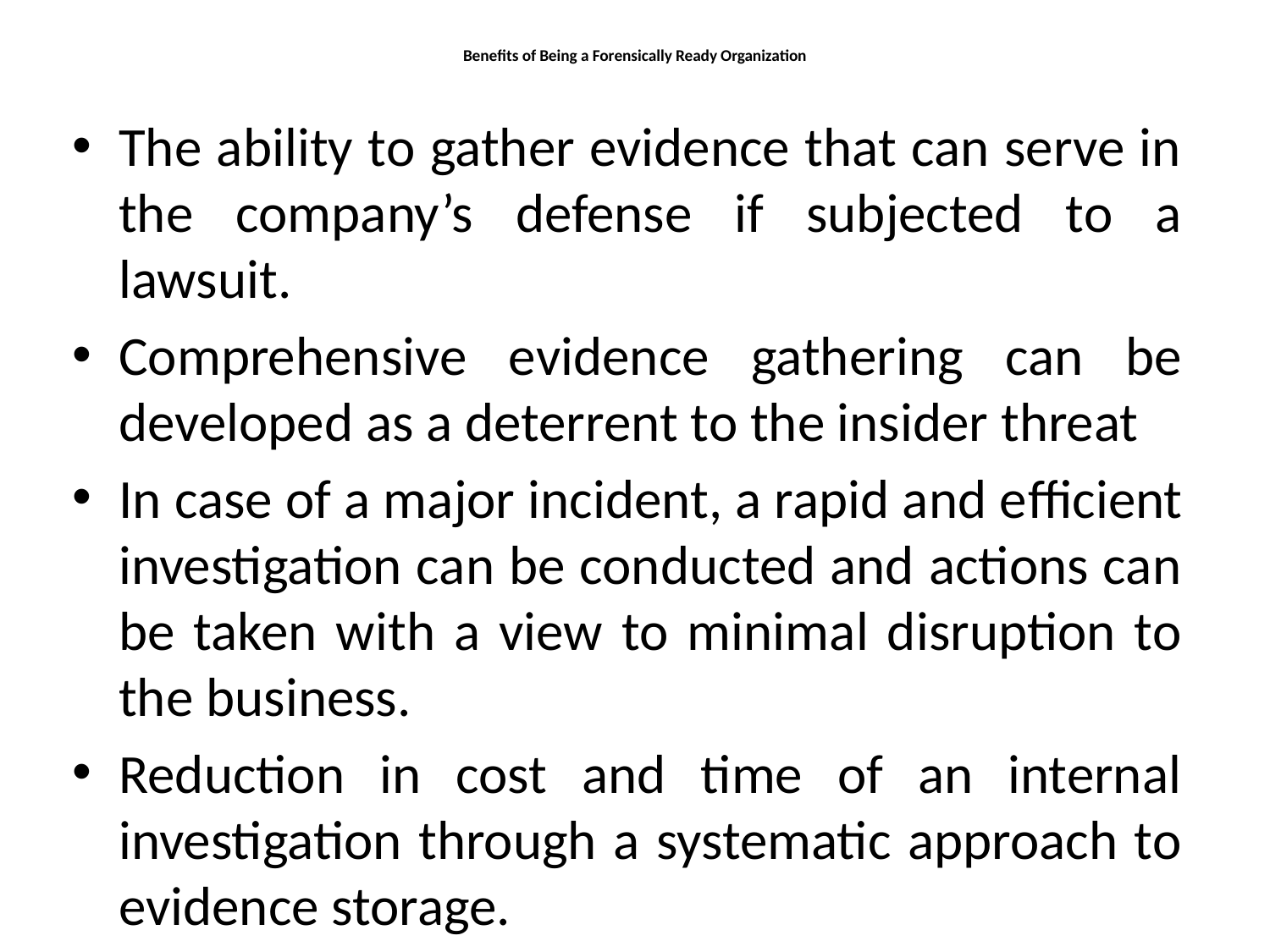

# Benefits of Being a Forensically Ready Organization

The ability to gather evidence that can serve in the company’s defense if subjected to a lawsuit.
Comprehensive evidence gathering can be developed as a deterrent to the insider threat
In case of a major incident, a rapid and eﬃcient investigation can be conducted and actions can be taken with a view to minimal disruption to the business.
Reduction in cost and time of an internal investigation through a systematic approach to evidence storage.